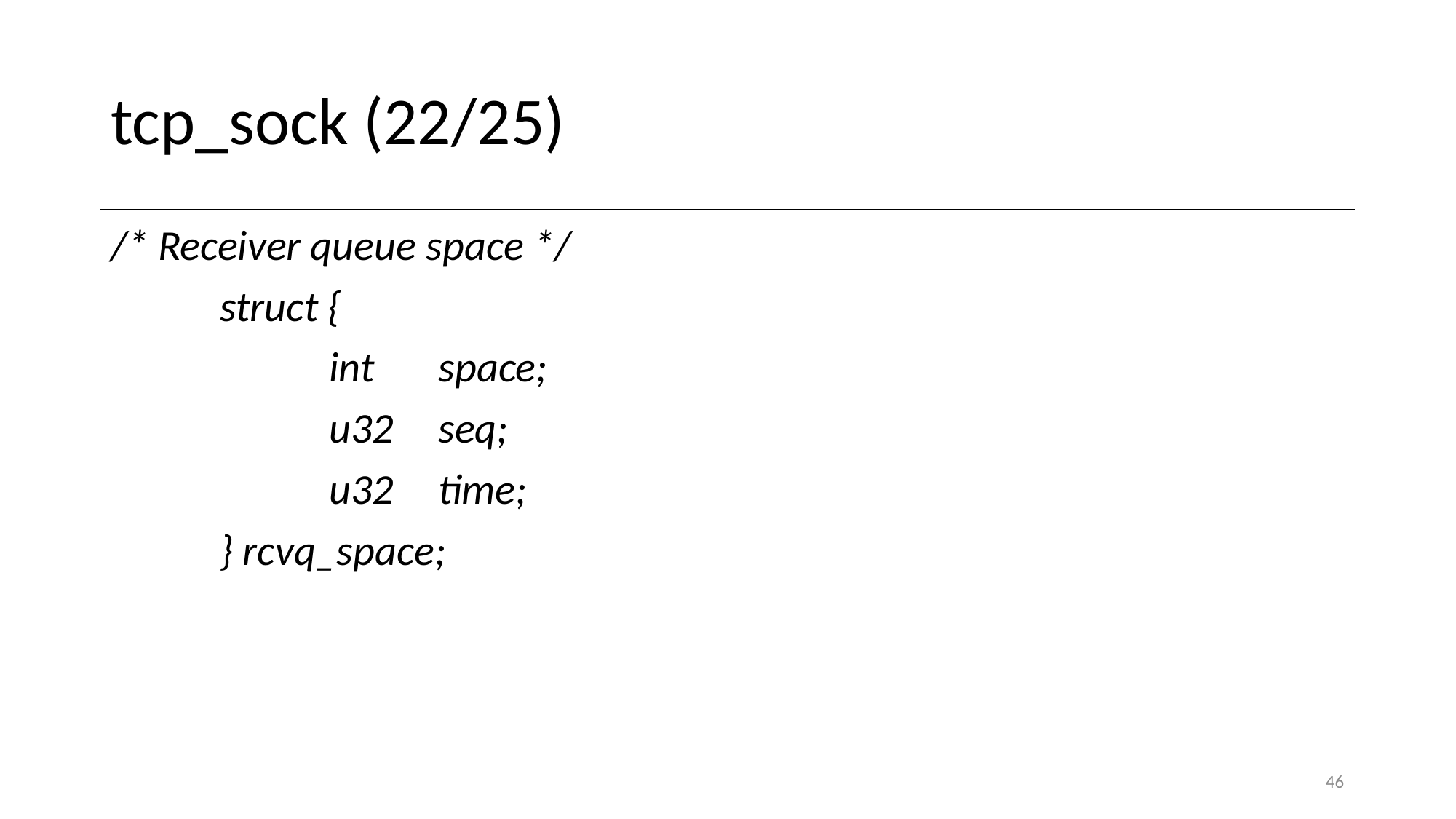

# tcp_sock (22/25)
/* Receiver queue space */
	struct {
		int	space;
		u32	seq;
		u32	time;
	} rcvq_space;

46